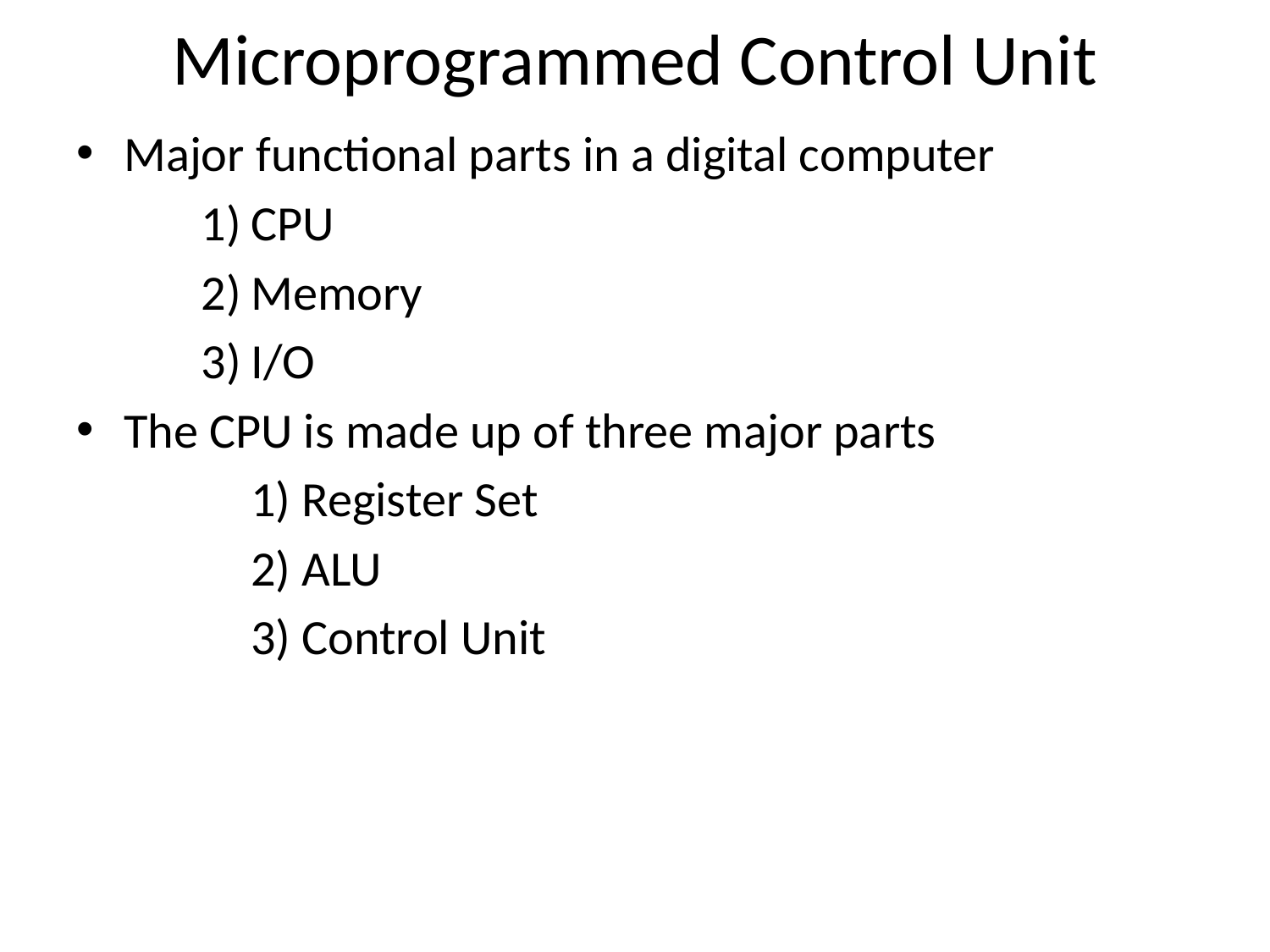

# Microprogrammed Control Unit
Major functional parts in a digital computer
CPU
Memory
I/O
The CPU is made up of three major parts
		1) Register Set
		2) ALU
		3) Control Unit